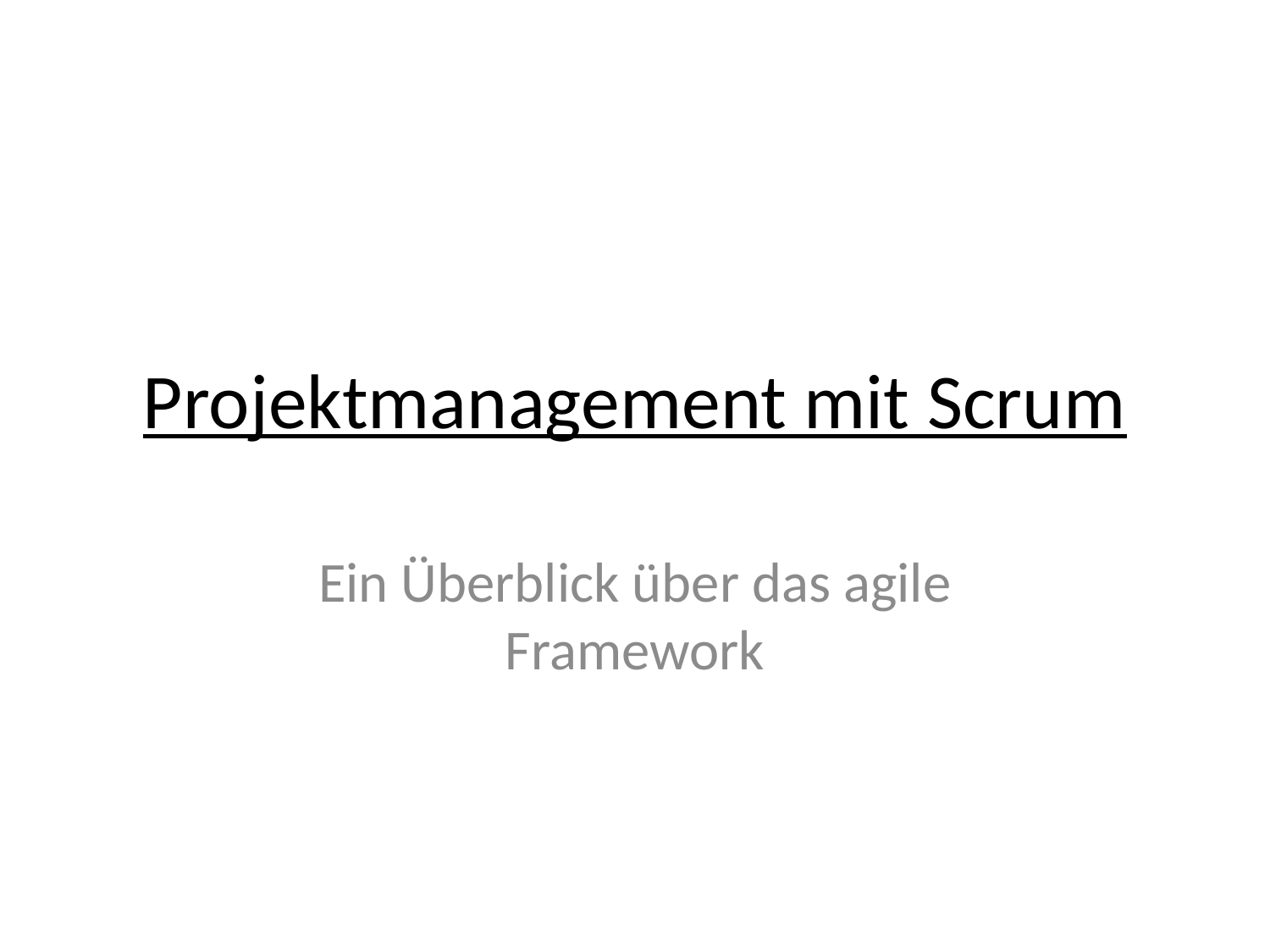

# Projektmanagement mit Scrum
Ein Überblick über das agile Framework